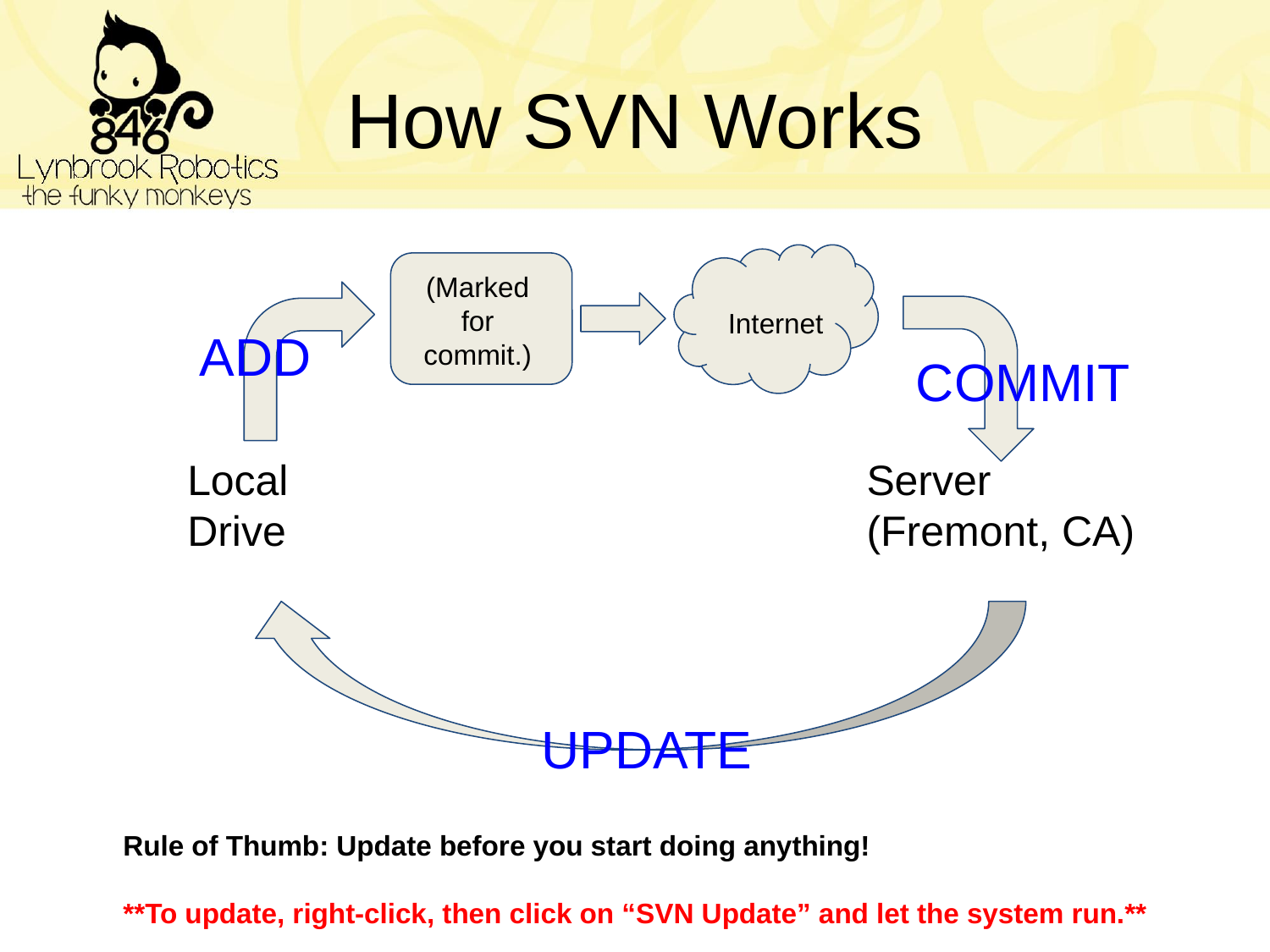

# How SVN Works

(Marked for commit.)

Internet
ADD

COMMIT
Local Drive
Server (Fremont, CA)

UPDATE
Rule of Thumb: Update before you start doing anything!

**To update, right-click, then click on “SVN Update” and let the system run.**